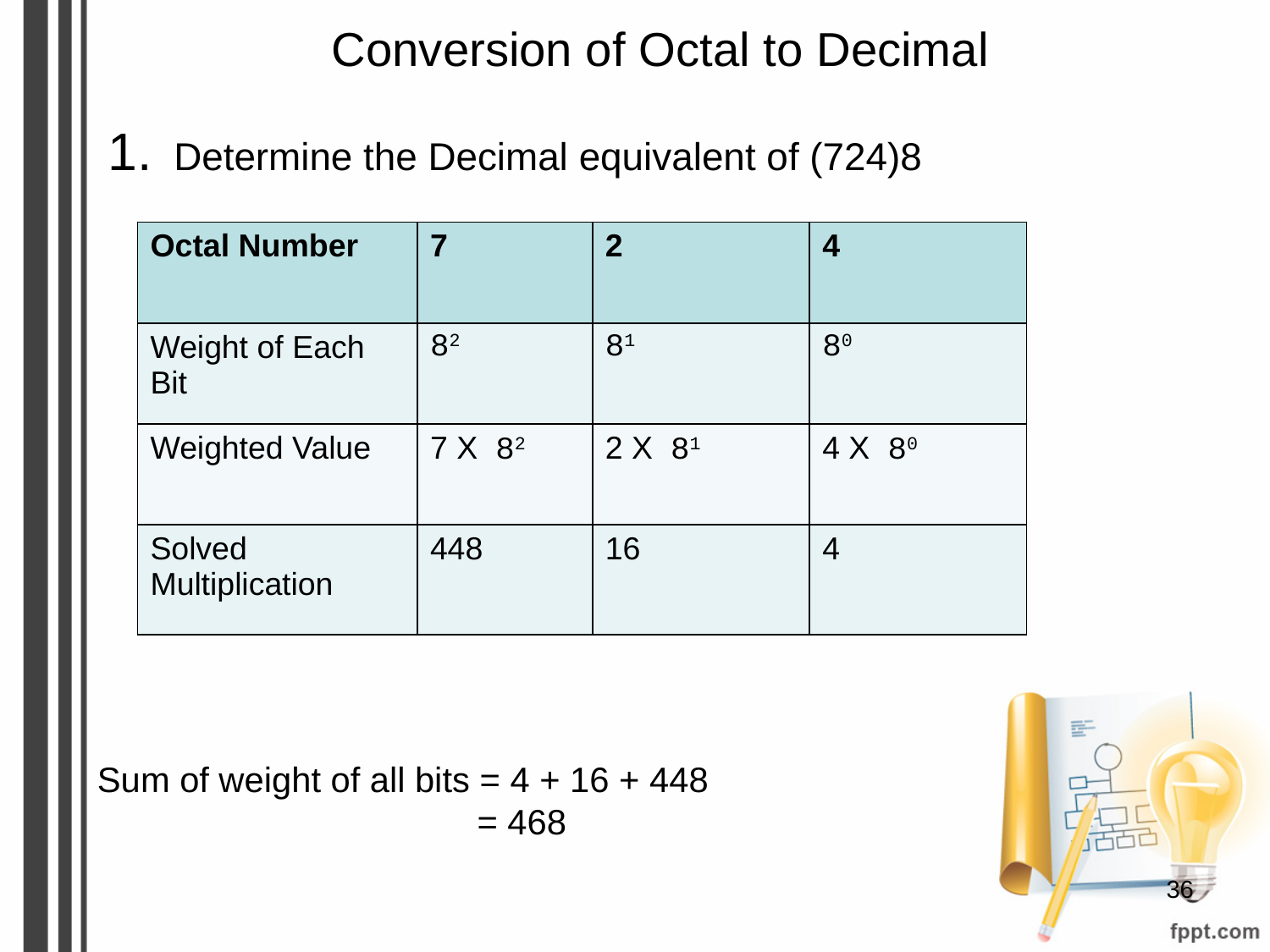

# Conversion of Octal to Decimal
1. Determine the Decimal equivalent of (724)8
| Octal Number | 7 | 2 | 4 |
| --- | --- | --- | --- |
| Weight of Each Bit | 82 | 81 | 80 |
| Weighted Value | 7 X 82 | 2 X 81 | 4 X 80 |
| Solved Multiplication | 448 | 16 | 4 |

Sum of weight of all bits = 4 + 16 + 448
                                       = 468
36